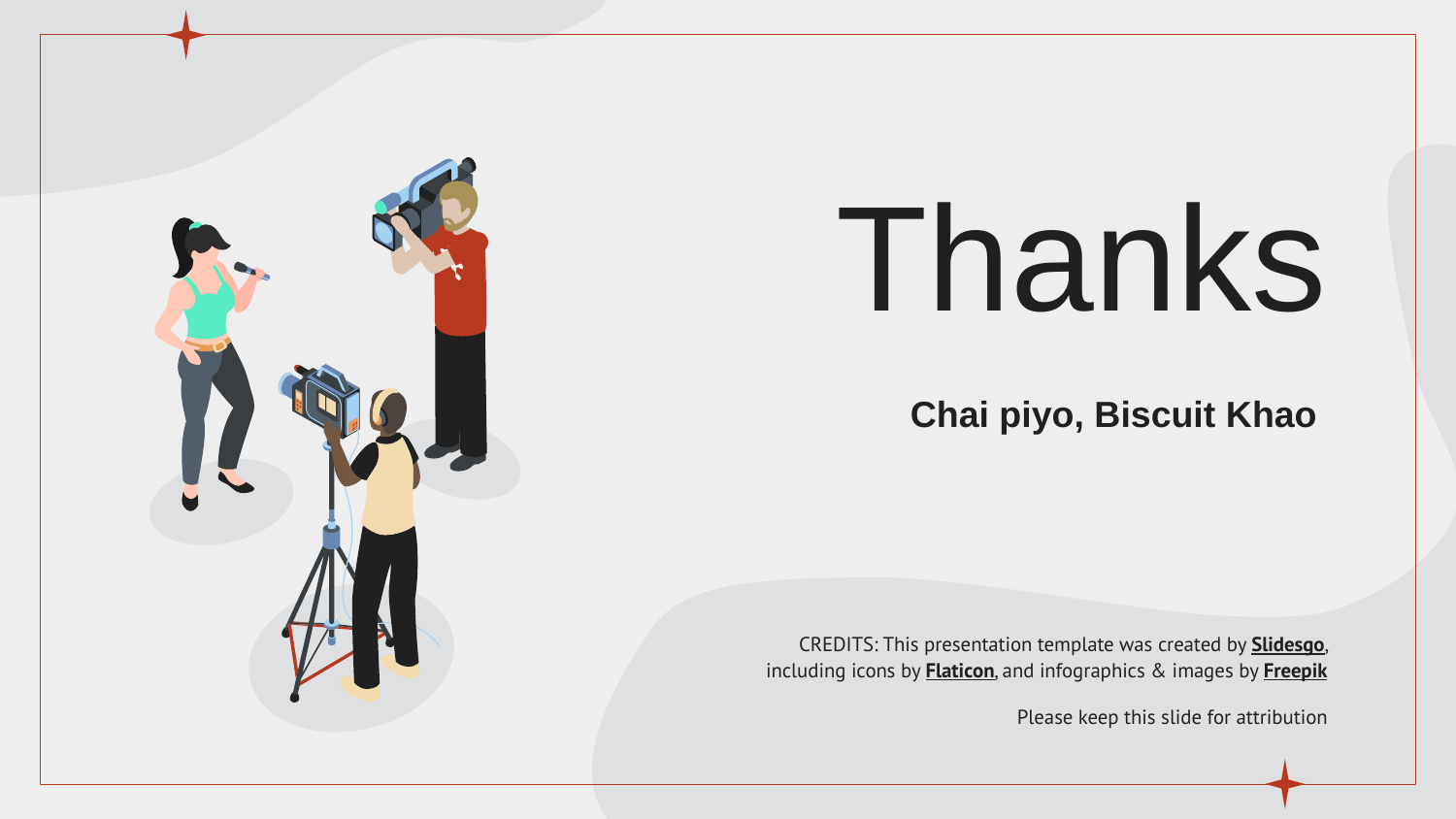

# Thanks

Chai piyo, Biscuit Khao
Please keep this slide for attribution